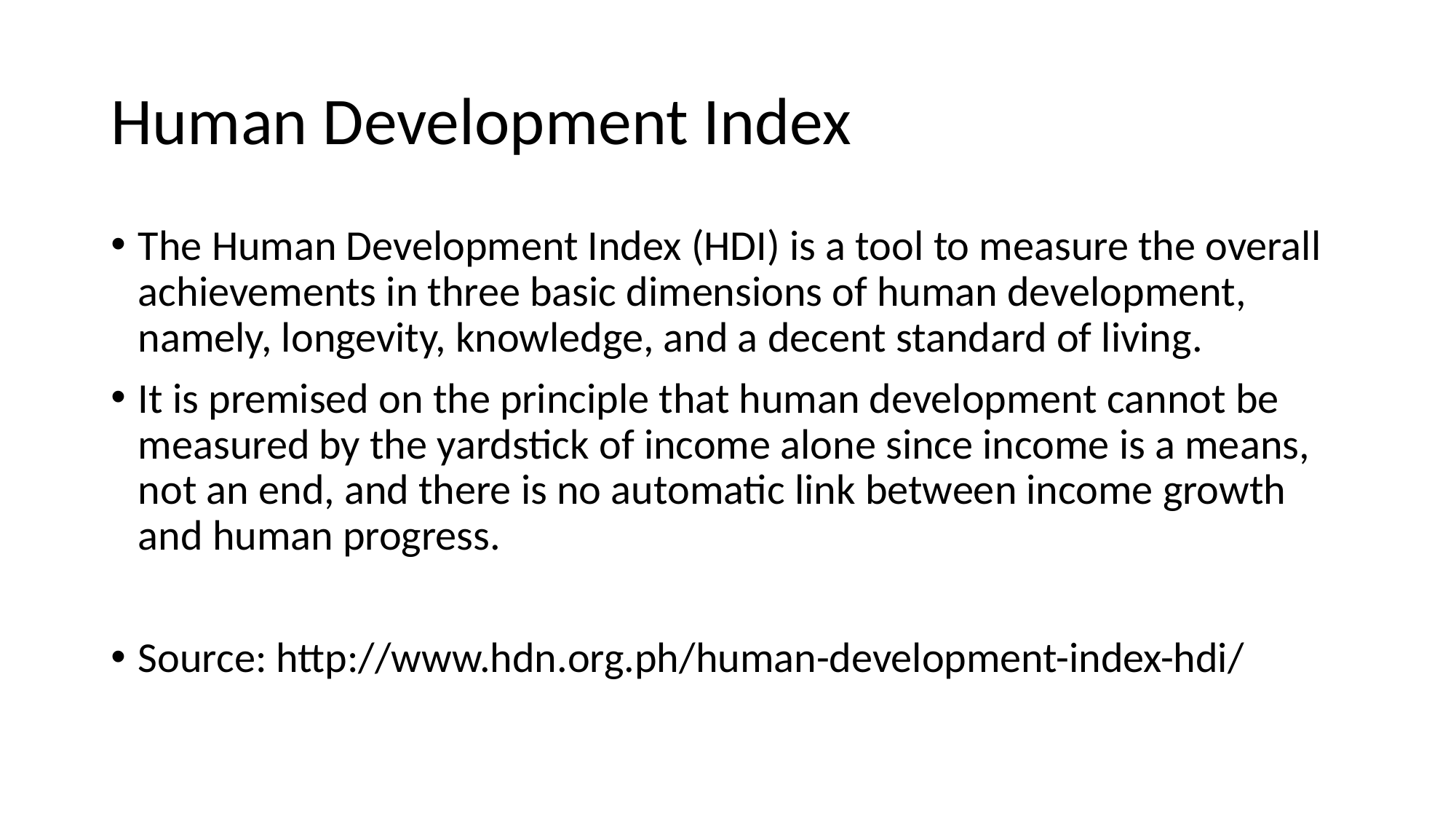

# Human Development Index
The Human Development Index (HDI) is a tool to measure the overall achievements in three basic dimensions of human development, namely, longevity, knowledge, and a decent standard of living.
It is premised on the principle that human development cannot be measured by the yardstick of income alone since income is a means, not an end, and there is no automatic link between income growth and human progress.

Source: http://www.hdn.org.ph/human-development-index-hdi/